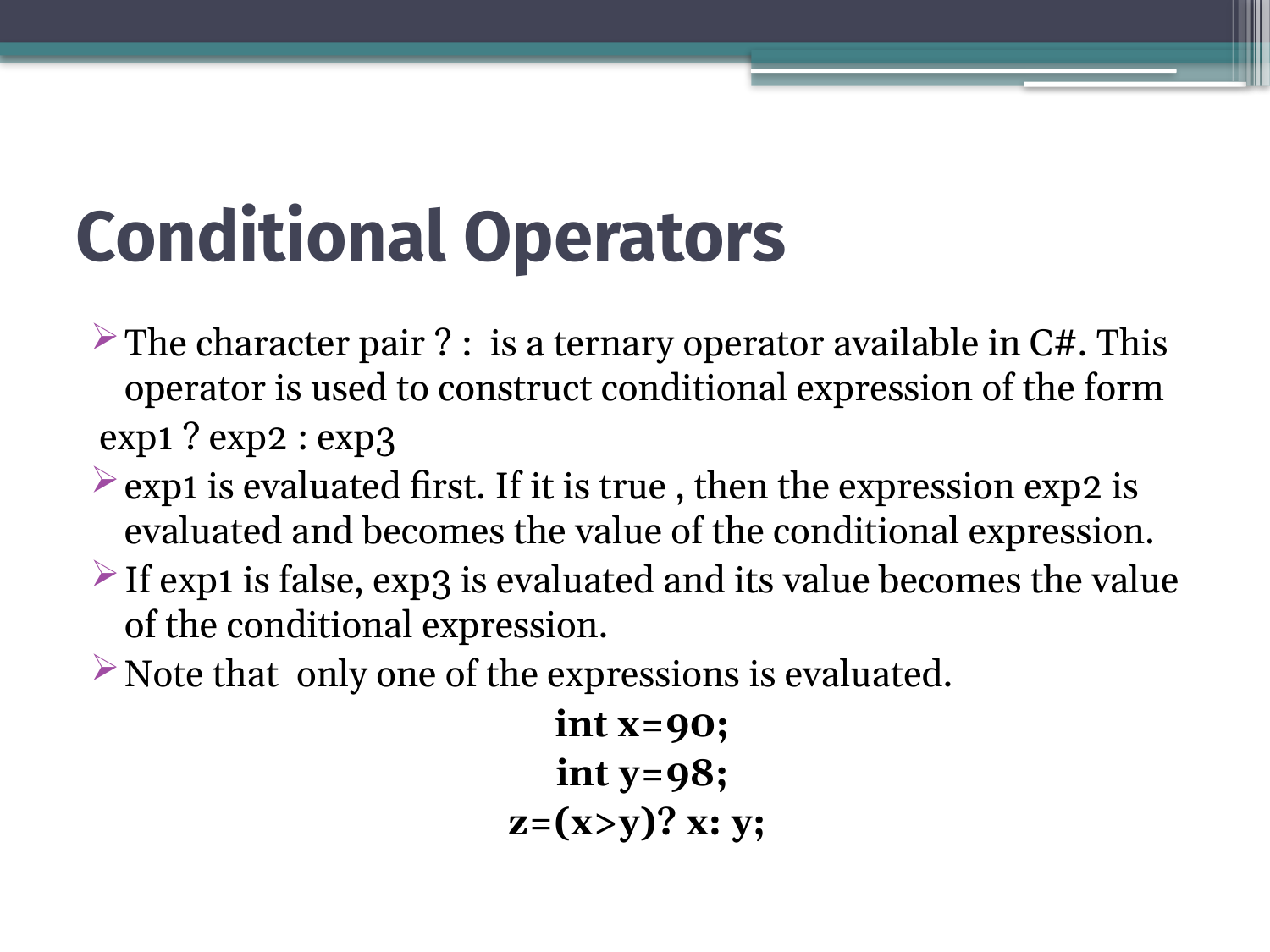

# Conditional Operators
The character pair ? :  is a ternary operator available in C#. This operator is used to construct conditional expression of the form
 exp1 ? exp2 : exp3
exp1 is evaluated first. If it is true , then the expression exp2 is evaluated and becomes the value of the conditional expression.
If exp1 is false, exp3 is evaluated and its value becomes the value of the conditional expression.
Note that  only one of the expressions is evaluated.
int x=90;
int y=98;
z=(x>y)? x: y;